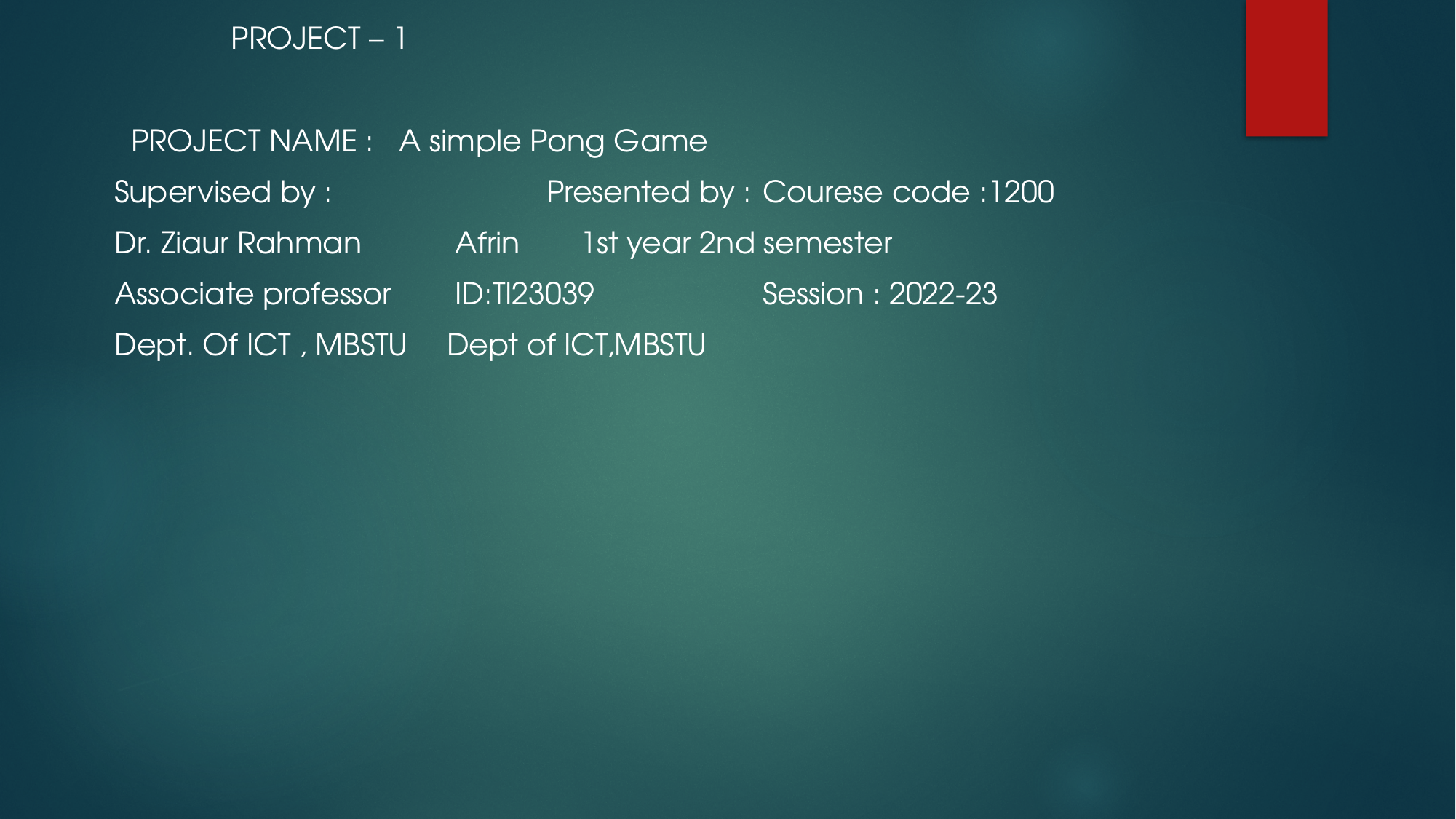

PROJECT – 1

  PROJECT NAME :   A simple Pong Game
Supervised by : 		 	Presented by :			Courese code :1200
Dr. Ziaur Rahman 			  Afrin				    1st year 2nd semester
Associate professor 		  ID:TI23039					Session : 2022-23
Dept. Of ICT , MBSTU 									 Dept of ICT,MBSTU